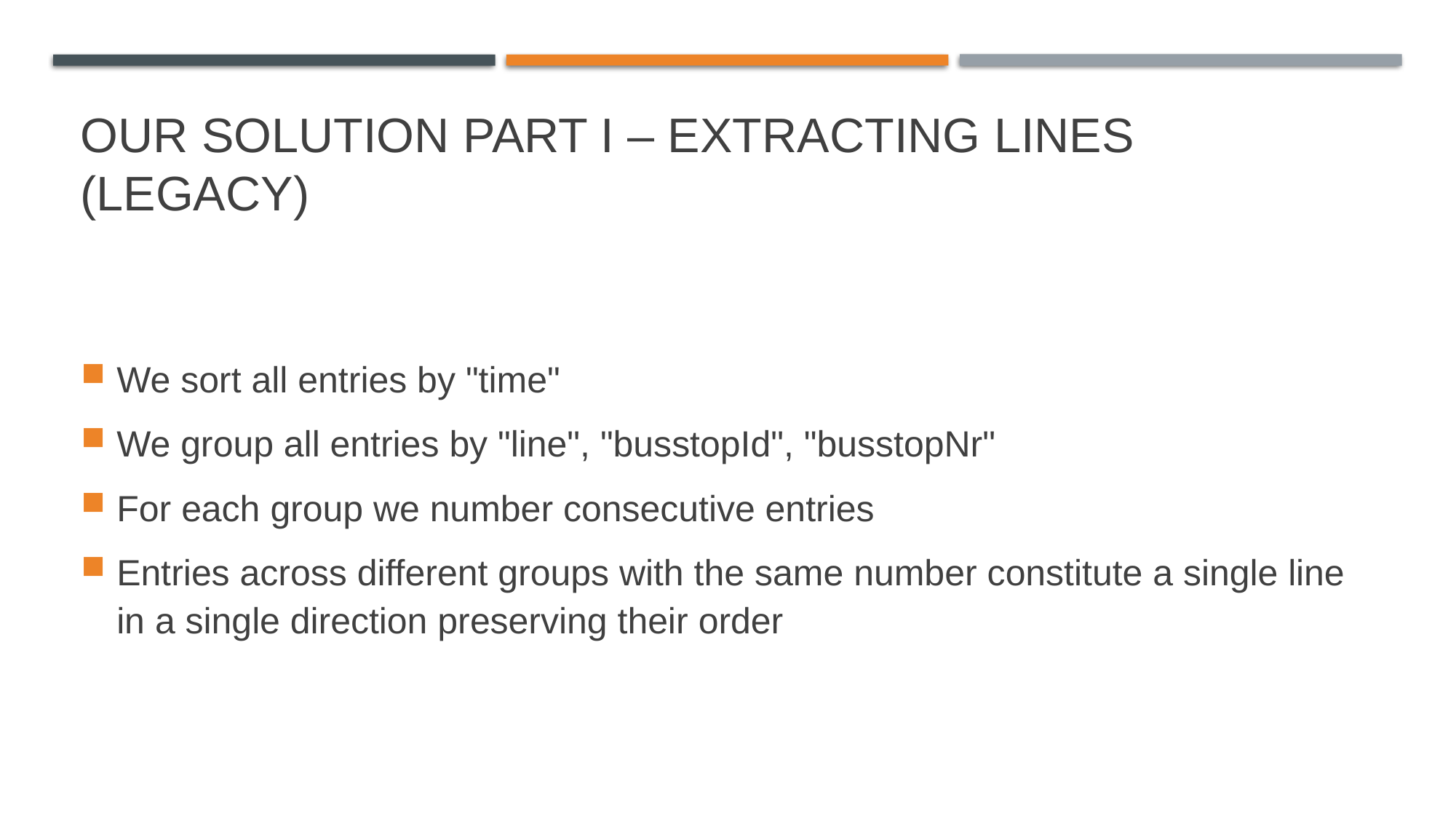

# Our solution Part I – extracting lines (legacy)
We sort all entries by "time"
We group all entries by "line", "busstopId", "busstopNr"
For each group we number consecutive entries
Entries across different groups with the same number constitute a single line in a single direction preserving their order